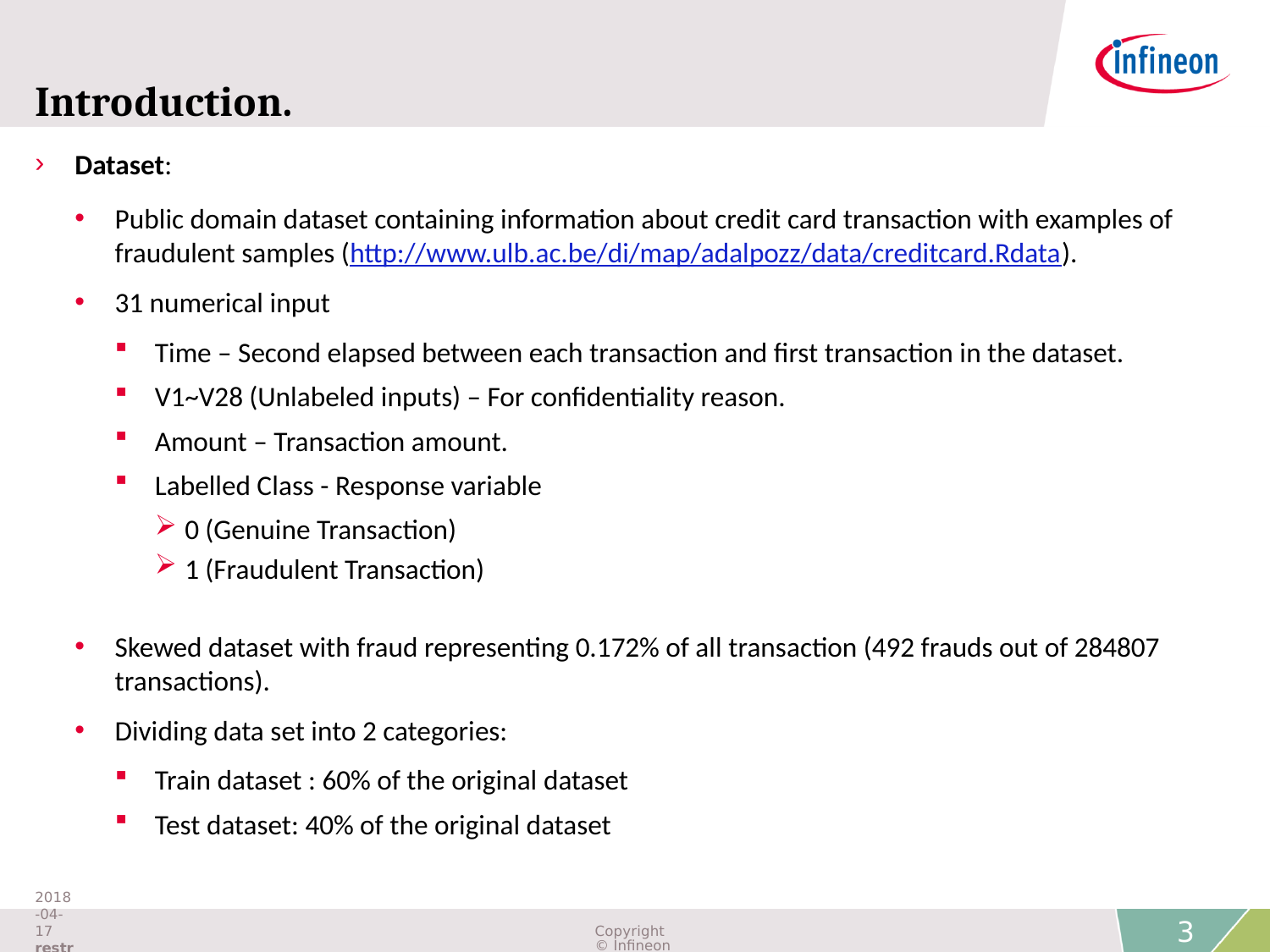

# Introduction.
Dataset:
Public domain dataset containing information about credit card transaction with examples of fraudulent samples (http://www.ulb.ac.be/di/map/adalpozz/data/creditcard.Rdata).
31 numerical input
Time – Second elapsed between each transaction and first transaction in the dataset.
V1~V28 (Unlabeled inputs) – For confidentiality reason.
Amount – Transaction amount.
Labelled Class - Response variable
0 (Genuine Transaction)
1 (Fraudulent Transaction)

Skewed dataset with fraud representing 0.172% of all transaction (492 frauds out of 284807 transactions).
Dividing data set into 2 categories:
Train dataset : 60% of the original dataset
Test dataset: 40% of the original dataset

2018-04-17   restricted
Copyright © Infineon Technologies AG 2018. All rights reserved.
3